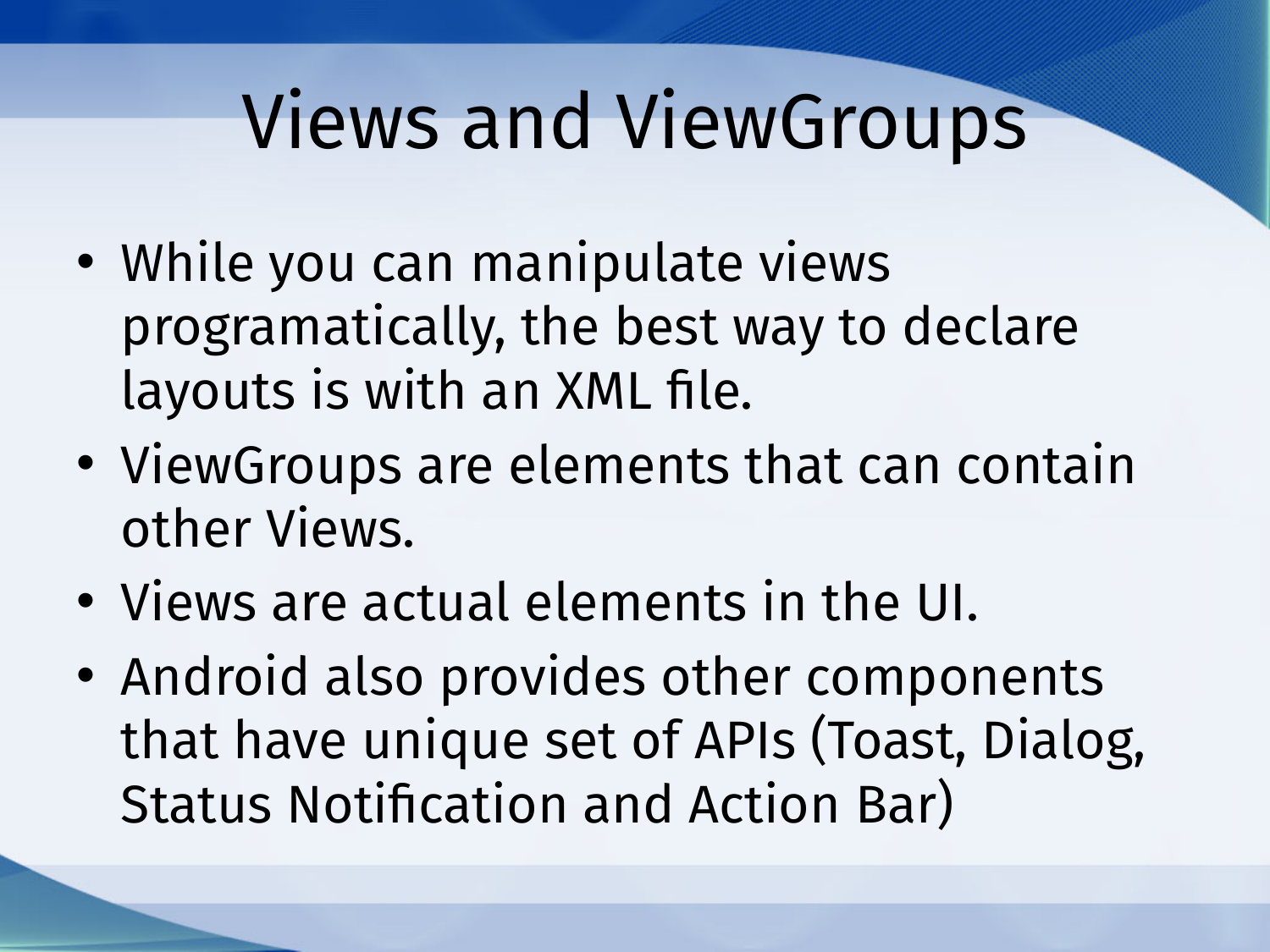

# Views and ViewGroups
While you can manipulate views programatically, the best way to declare layouts is with an XML file.
ViewGroups are elements that can contain other Views.
Views are actual elements in the UI.
Android also provides other components that have unique set of APIs (Toast, Dialog, Status Notification and Action Bar)